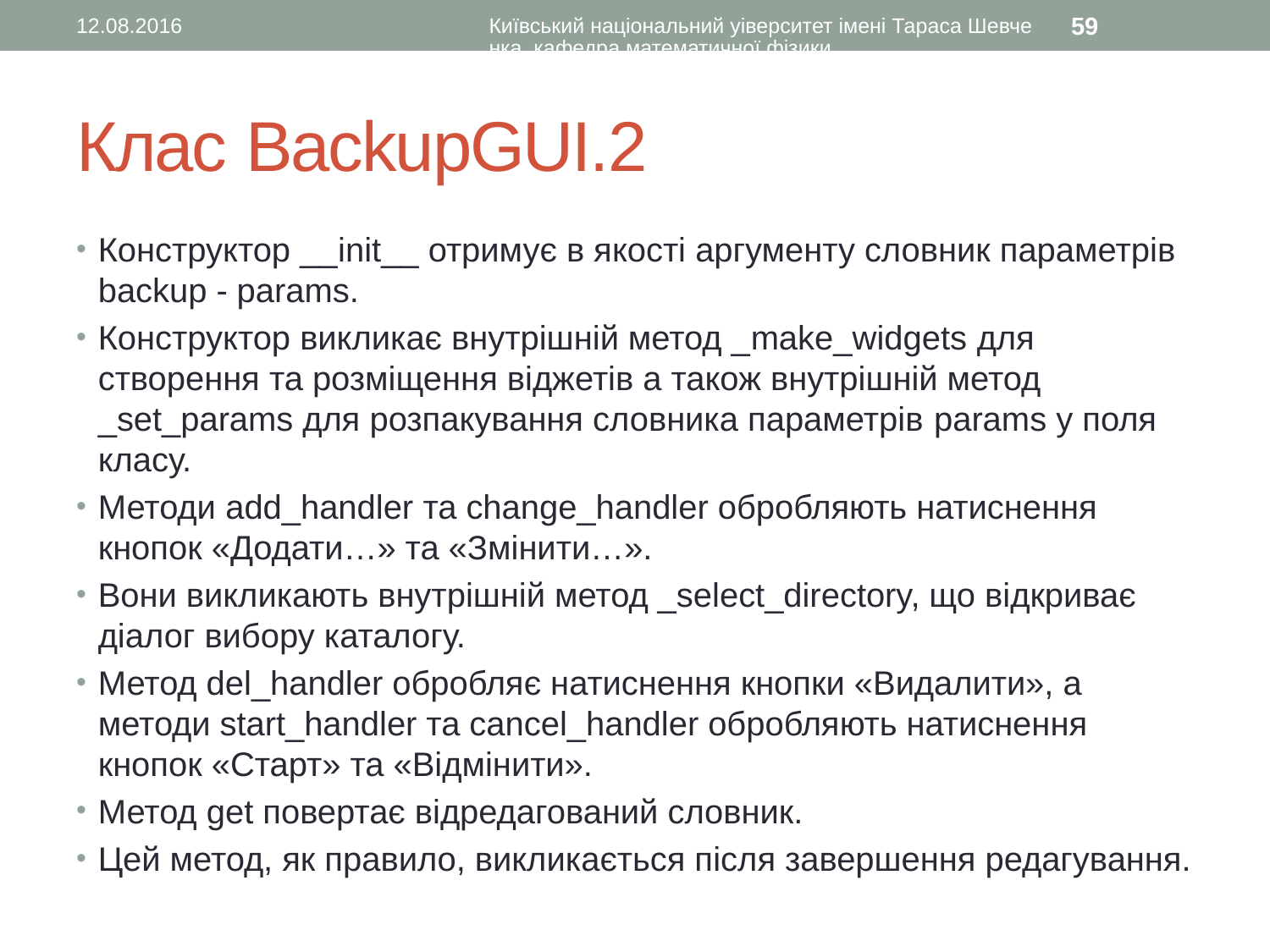

12.08.2016
Київський національний уіверситет імені Тараса Шевченка, кафедра математичної фізики
59
# Клас BackupGUI.2
Конструктор __init__ отримує в якості аргументу словник параметрів backup - params.
Конструктор викликає внутрішній метод _make_widgets для створення та розміщення віджетів а також внутрішній метод _set_params для розпакування словника параметрів params у поля класу.
Методи add_handler та change_handler обробляють натиснення кнопок «Додати…» та «Змінити…».
Вони викликають внутрішній метод _select_directory, що відкриває діалог вибору каталогу.
Метод del_handler обробляє натиснення кнопки «Видалити», а методи start_handler та cancel_handler обробляють натиснення кнопок «Старт» та «Відмінити».
Метод get повертає відредагований словник.
Цей метод, як правило, викликається після завершення редагування.